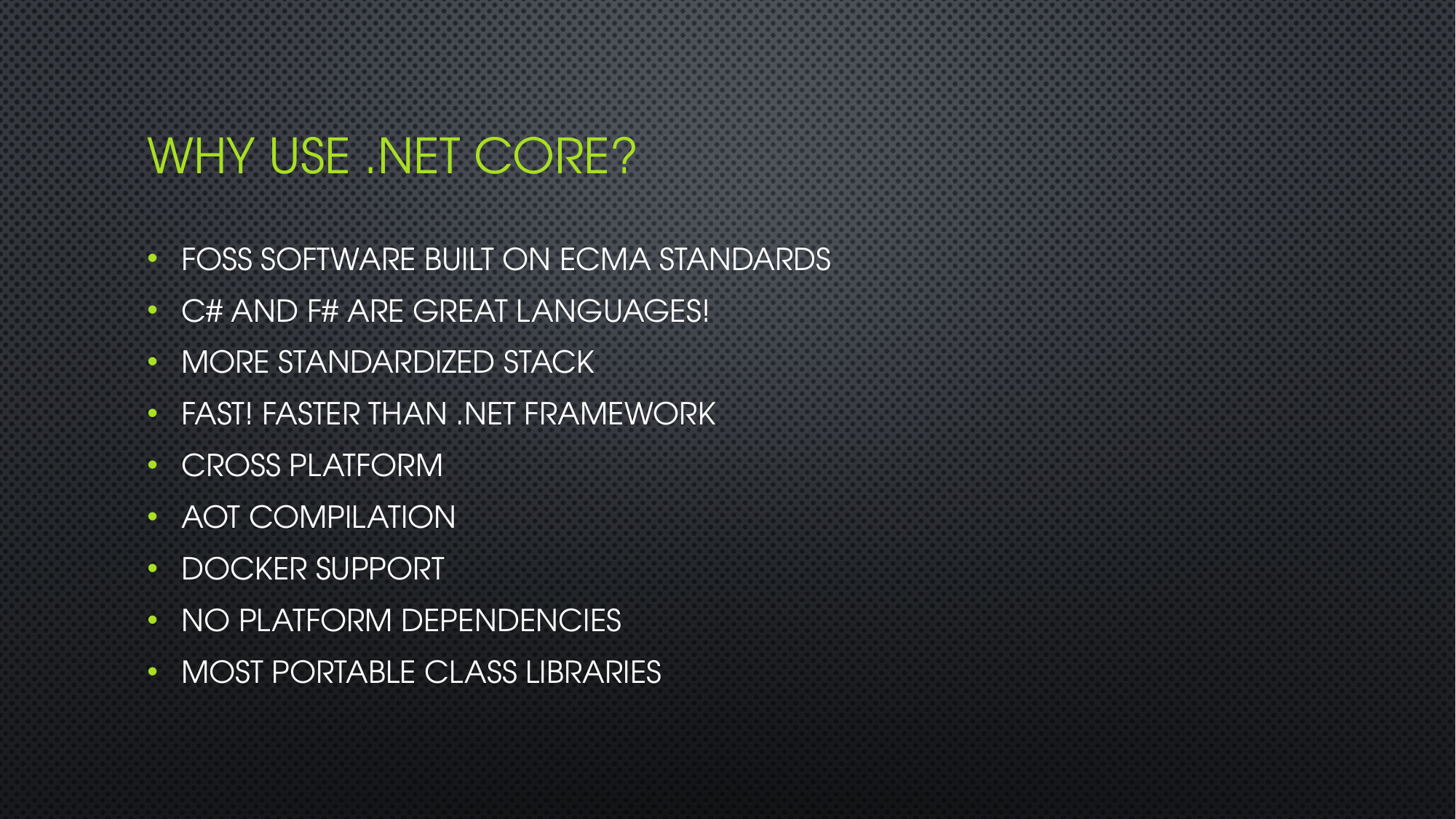

# Why use .NET Core?
FOSS software built on ECMA standards
C# and F# are Great Languages!
More standardized stack
Fast! Faster than .NET Framework
Cross Platform
AOT Compilation
Docker Support
No platform dependencies
Most portable class libraries